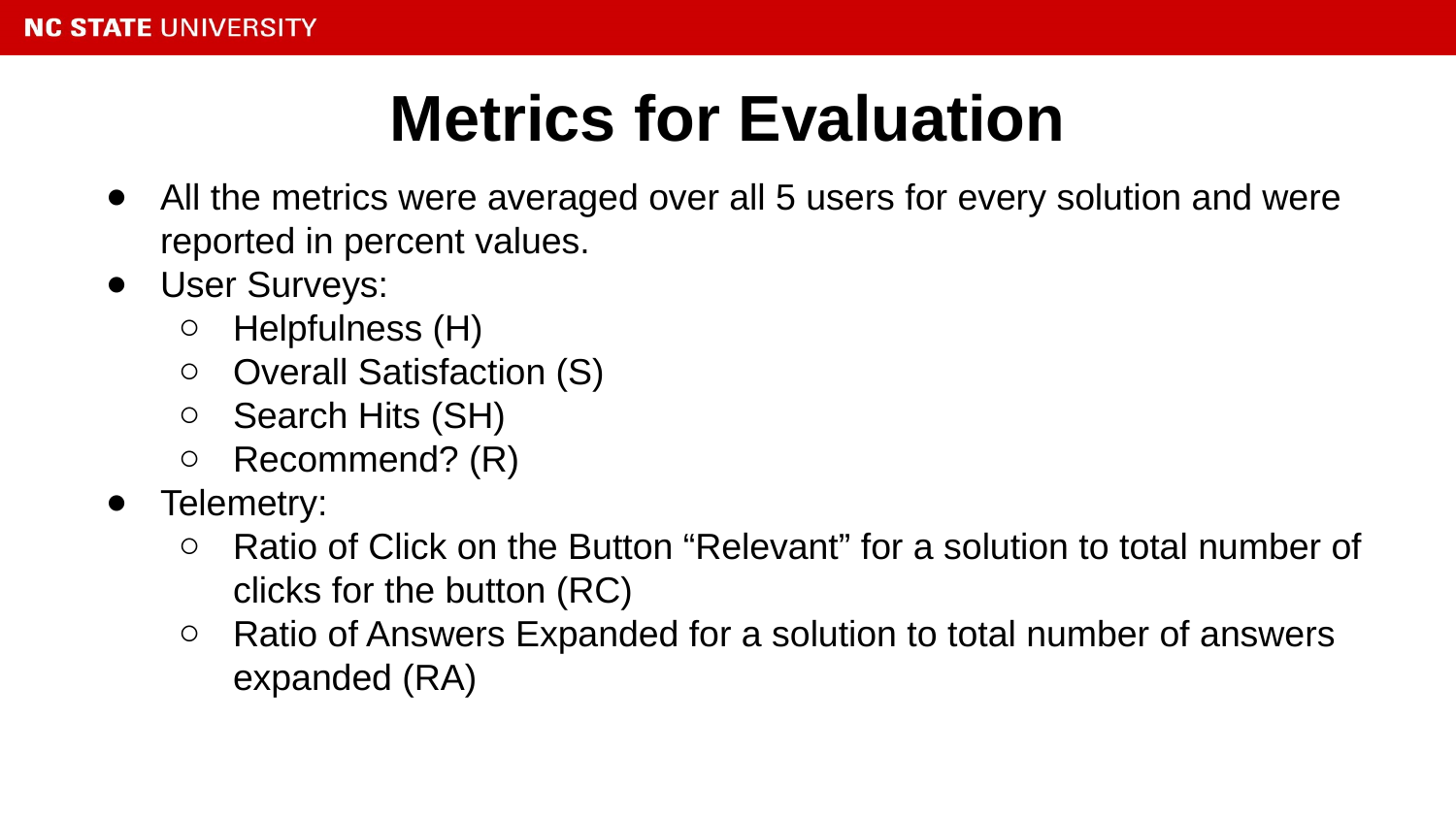

# Metrics for Evaluation
All the metrics were averaged over all 5 users for every solution and were reported in percent values.
User Surveys:
Helpfulness (H)
Overall Satisfaction (S)
Search Hits (SH)
Recommend? (R)
Telemetry:
Ratio of Click on the Button “Relevant” for a solution to total number of clicks for the button (RC)
Ratio of Answers Expanded for a solution to total number of answers expanded (RA)